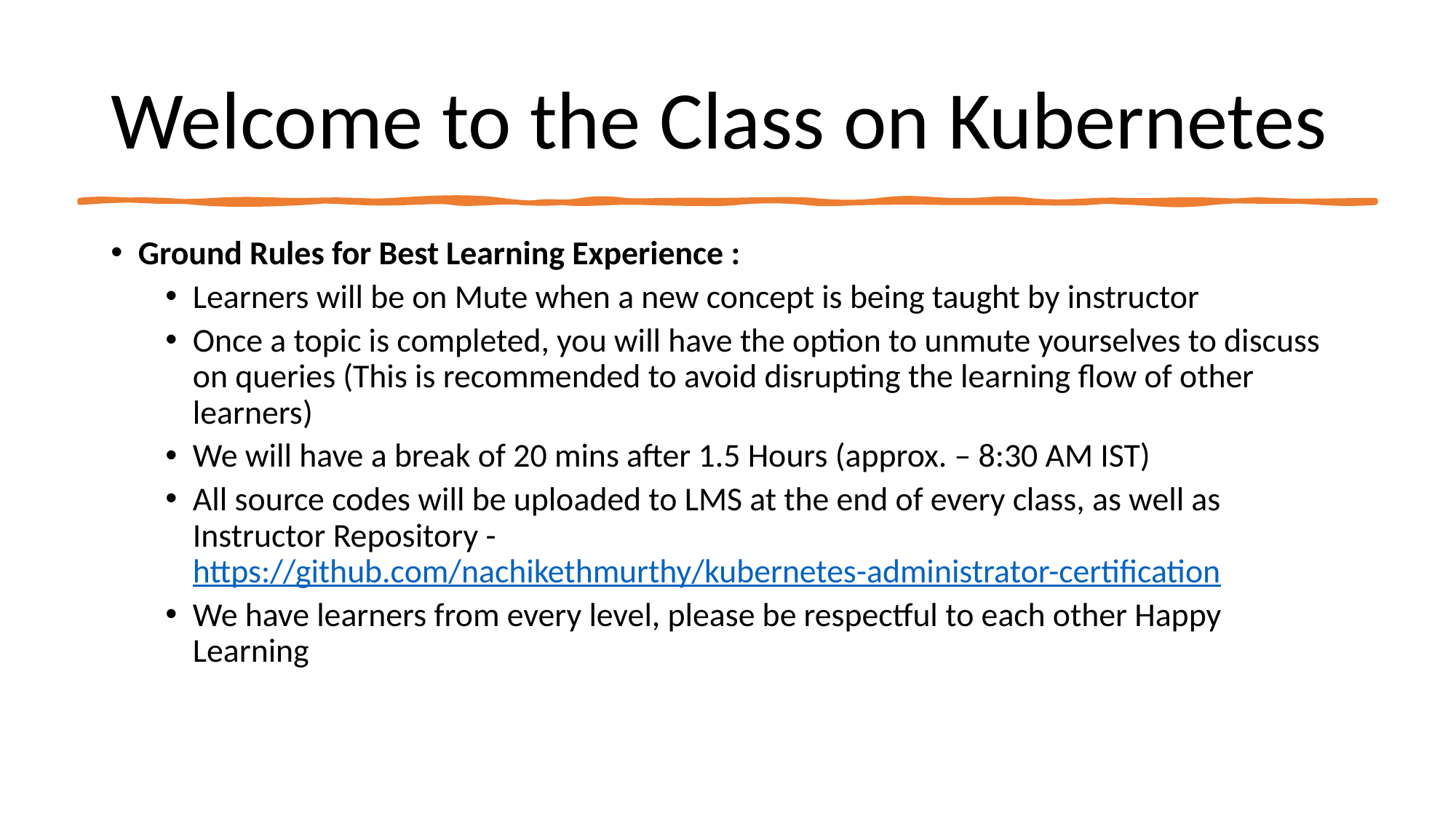

# Welcome to the Class on Kubernetes

Ground Rules for Best Learning Experience :
Learners will be on Mute when a new concept is being taught by instructor
Once a topic is completed, you will have the option to unmute yourselves to discuss on queries (This is recommended to avoid disrupting the learning flow of other learners)
We will have a break of 20 mins after 1.5 Hours (approx. – 8:30 AM IST)
All source codes will be uploaded to LMS at the end of every class, as well as Instructor Repository - https://github.com/nachikethmurthy/kubernetes-administrator-certification
We have learners from every level, please be respectful to each other Happy Learning